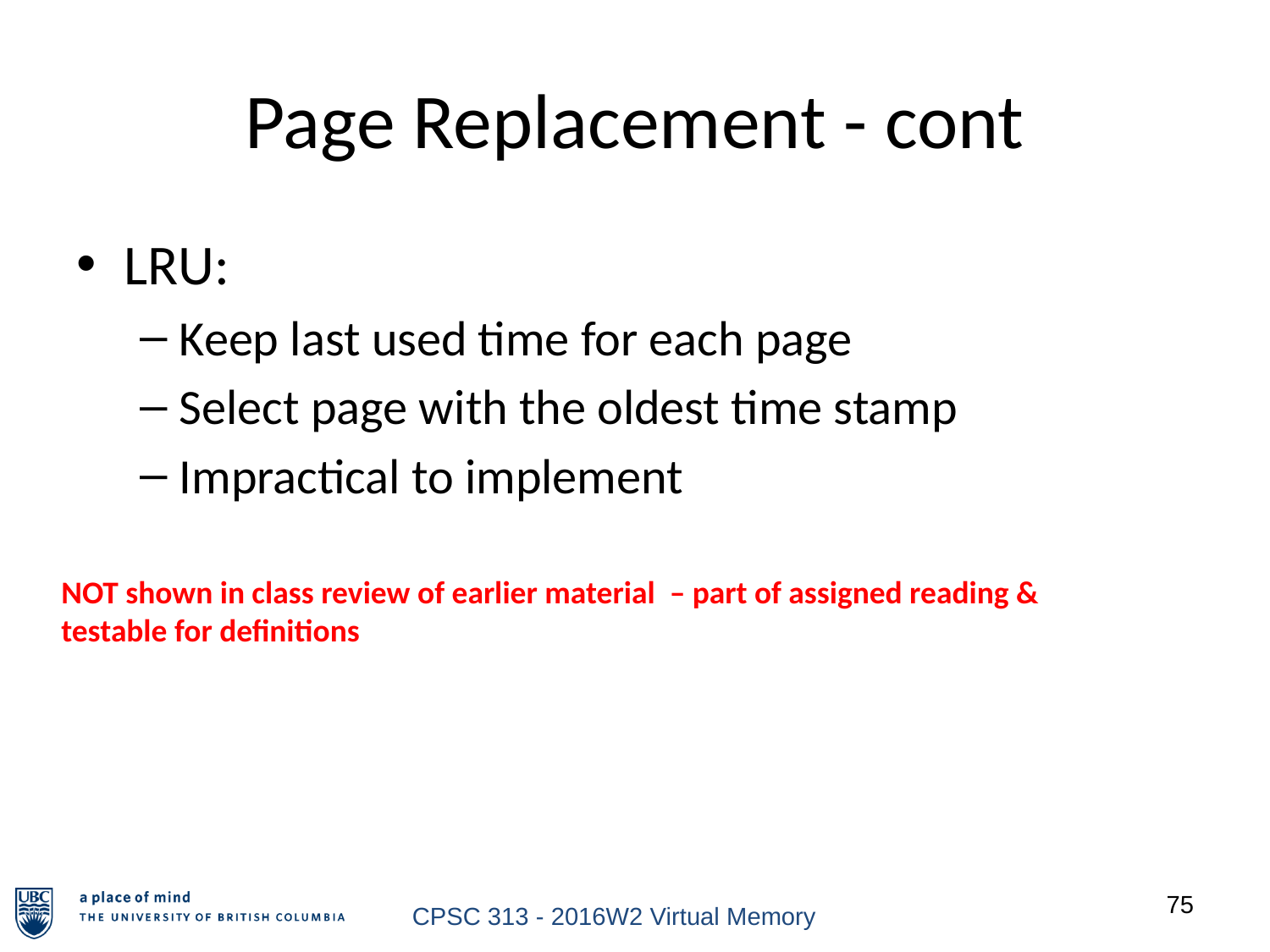

Page Replacement - cont
LRU:
Keep last used time for each page
Select page with the oldest time stamp
Impractical to implement
NOT shown in class review of earlier material  – part of assigned reading &
testable for definitions
75